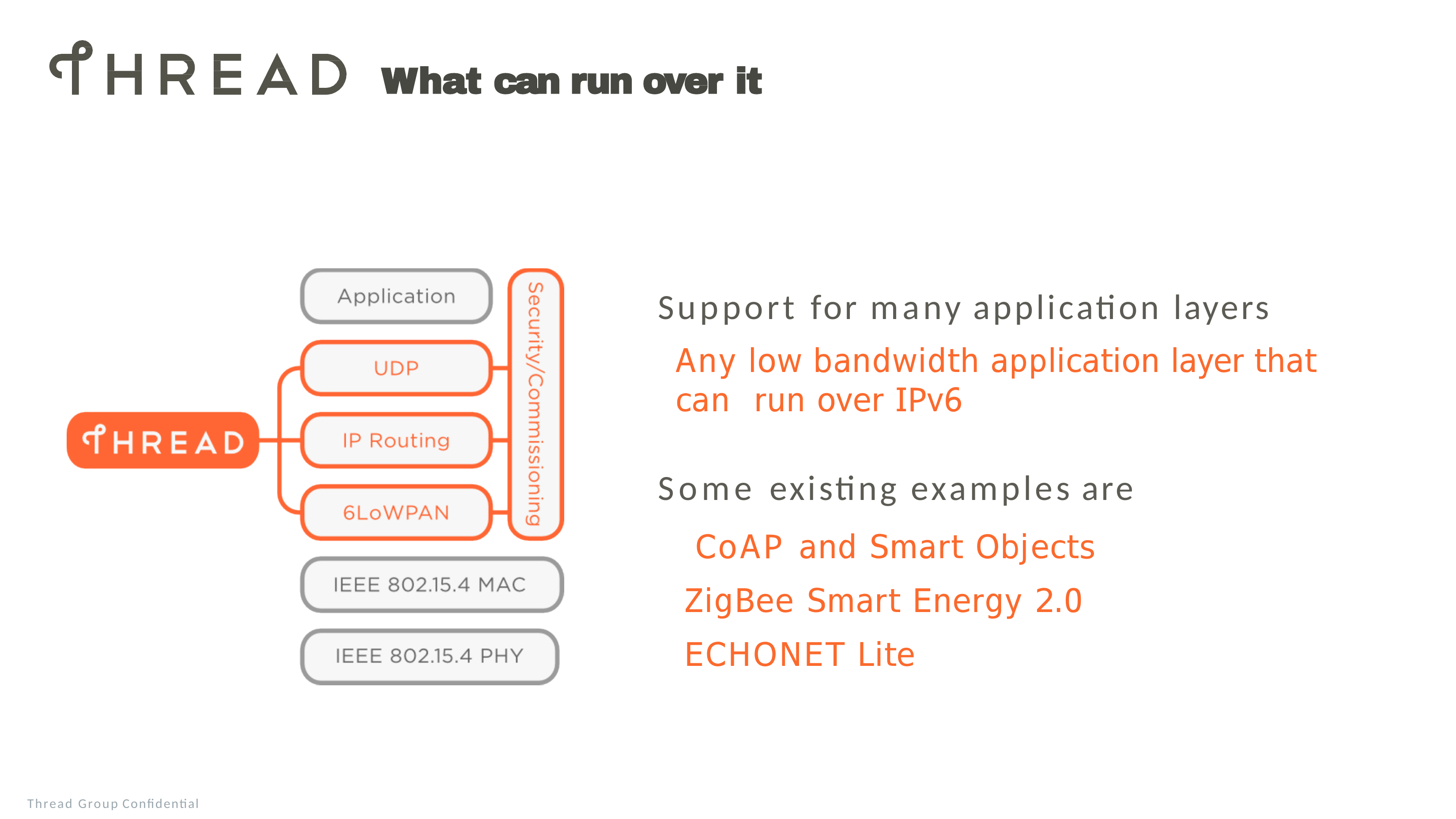

# What can run over it

Support for many application layers
Any low bandwidth application layer that can  run over IPv6

Some existing examples are  CoAP and Smart Objects  ZigBee Smart Energy 2.0  ECHONET Lite
Thread Group Confidential